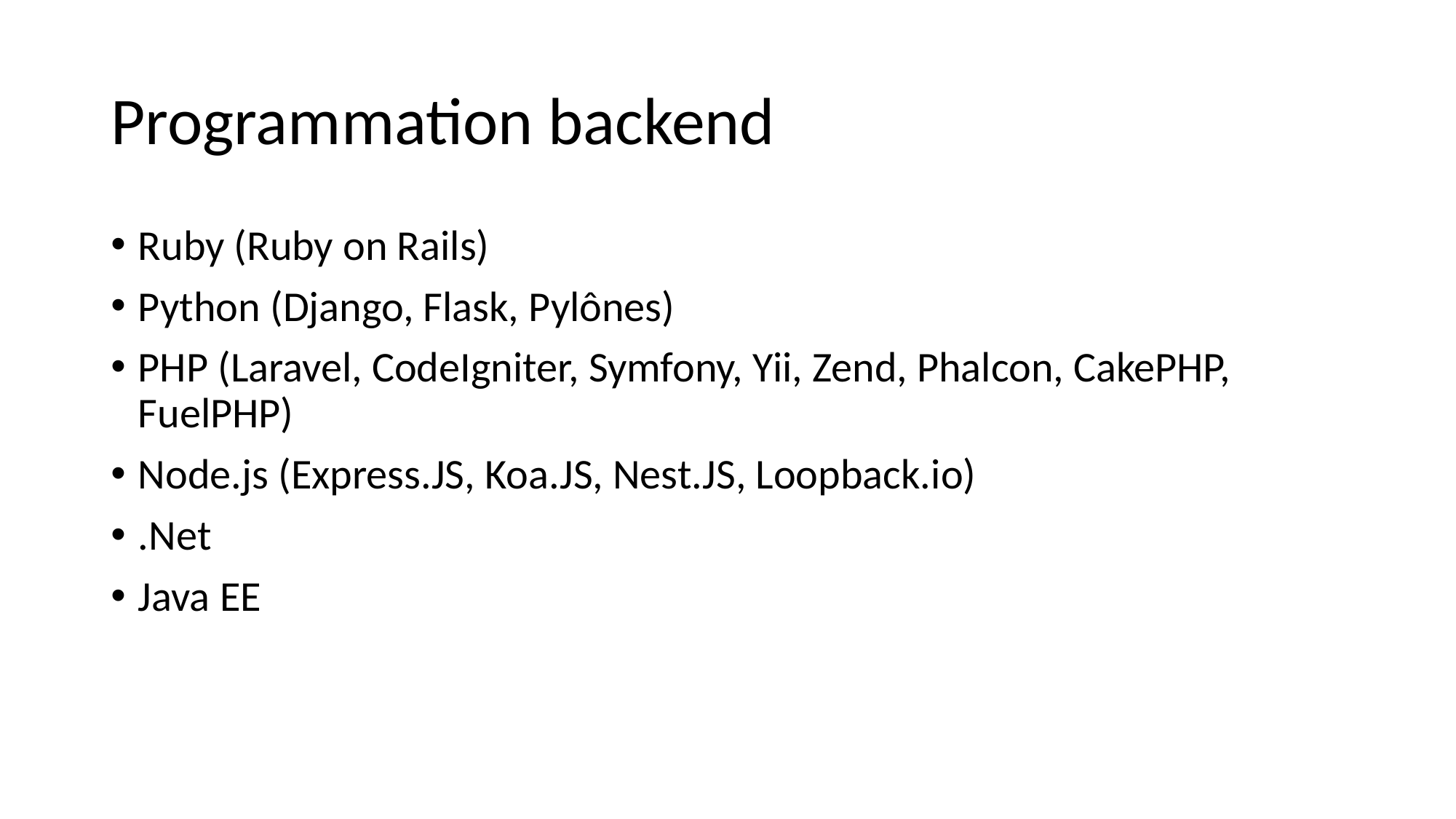

# Programmation backend
Ruby (Ruby on Rails)
Python (Django, Flask, Pylônes)
PHP (Laravel, CodeIgniter, Symfony, Yii, Zend, Phalcon, CakePHP, FuelPHP)
Node.js (Express.JS, Koa.JS, Nest.JS, Loopback.io)
.Net
Java EE